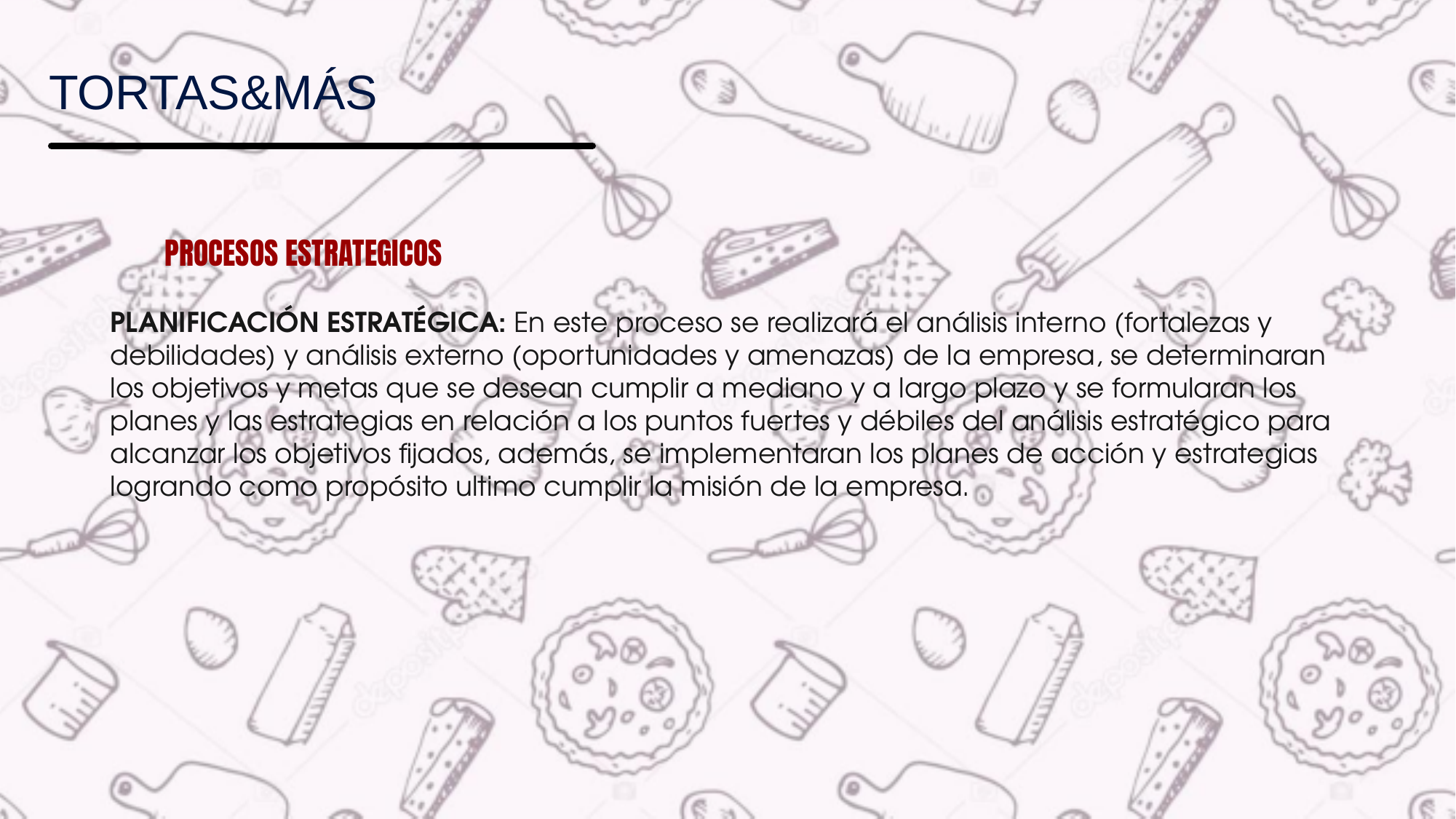

# Tortas&máS
PROCESOS ESTRATEGICOS

PLANIFICACIÓN ESTRATÉGICA: En este proceso se realizará el análisis interno (fortalezas y debilidades) y análisis externo (oportunidades y amenazas) de la empresa, se determinaran los objetivos y metas que se desean cumplir a mediano y a largo plazo y se formularan los planes y las estrategias en relación a los puntos fuertes y débiles del análisis estratégico para alcanzar los objetivos fijados, además, se implementaran los planes de acción y estrategias logrando como propósito ultimo cumplir la misión de la empresa.